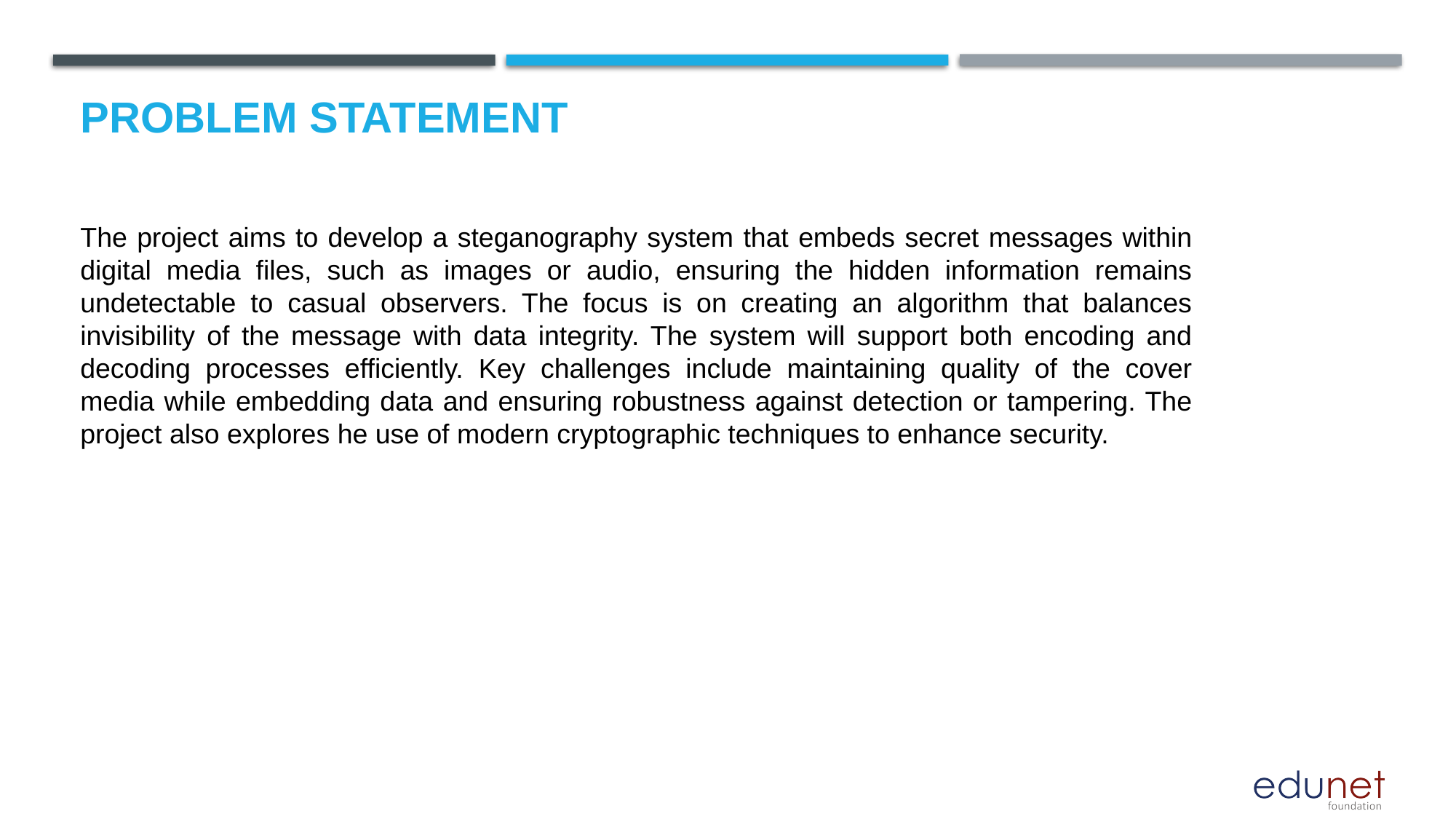

# Problem Statement
The project aims to develop a steganography system that embeds secret messages within digital media files, such as images or audio, ensuring the hidden information remains undetectable to casual observers. The focus is on creating an algorithm that balances invisibility of the message with data integrity. The system will support both encoding and decoding processes efficiently. Key challenges include maintaining quality of the cover media while embedding data and ensuring robustness against detection or tampering. The project also explores he use of modern cryptographic techniques to enhance security.